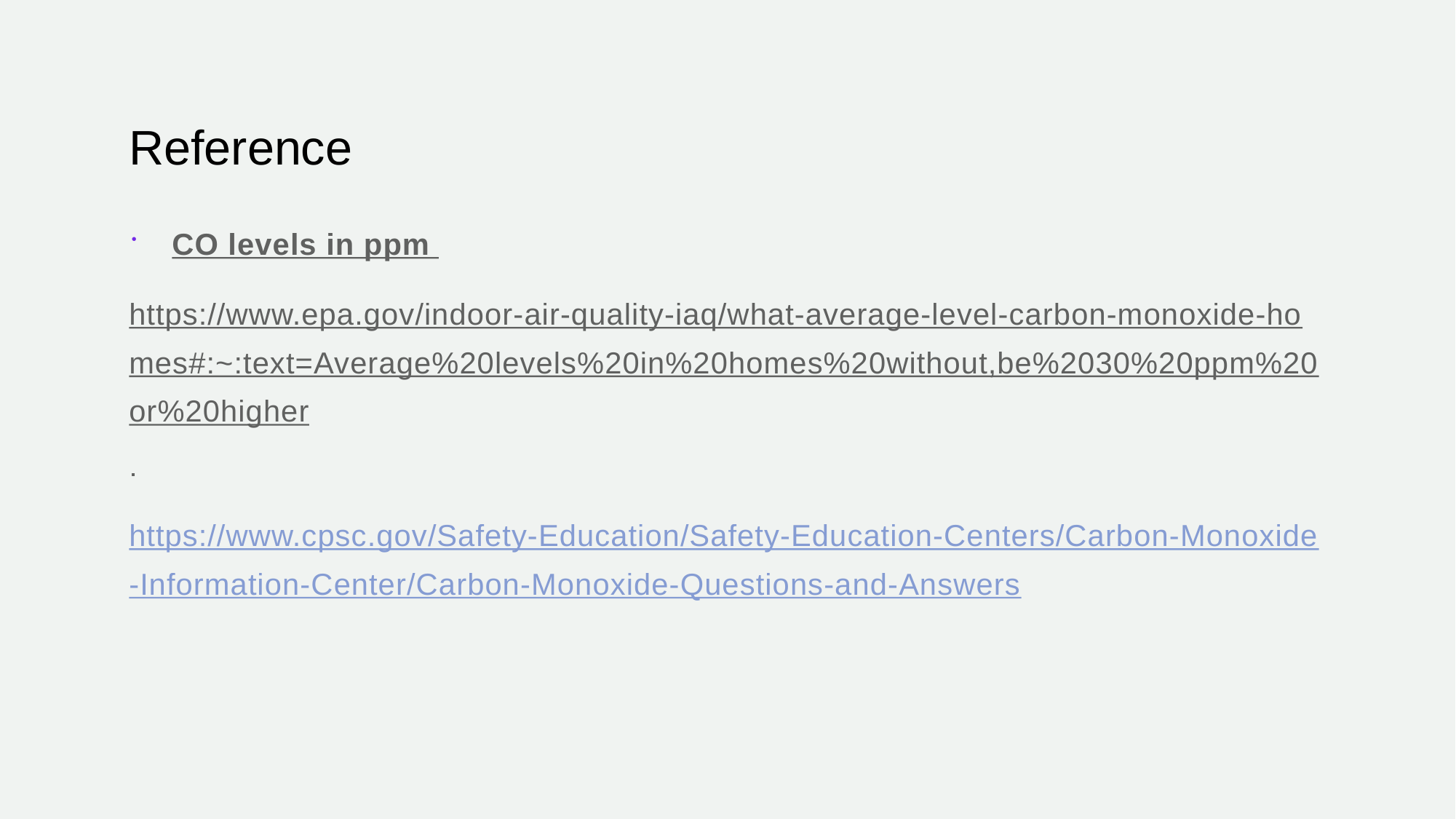

# Reference
CO levels in ppm
https://www.epa.gov/indoor-air-quality-iaq/what-average-level-carbon-monoxide-homes#:~:text=Average%20levels%20in%20homes%20without,be%2030%20ppm%20or%20higher.
https://www.cpsc.gov/Safety-Education/Safety-Education-Centers/Carbon-Monoxide-Information-Center/Carbon-Monoxide-Questions-and-Answers